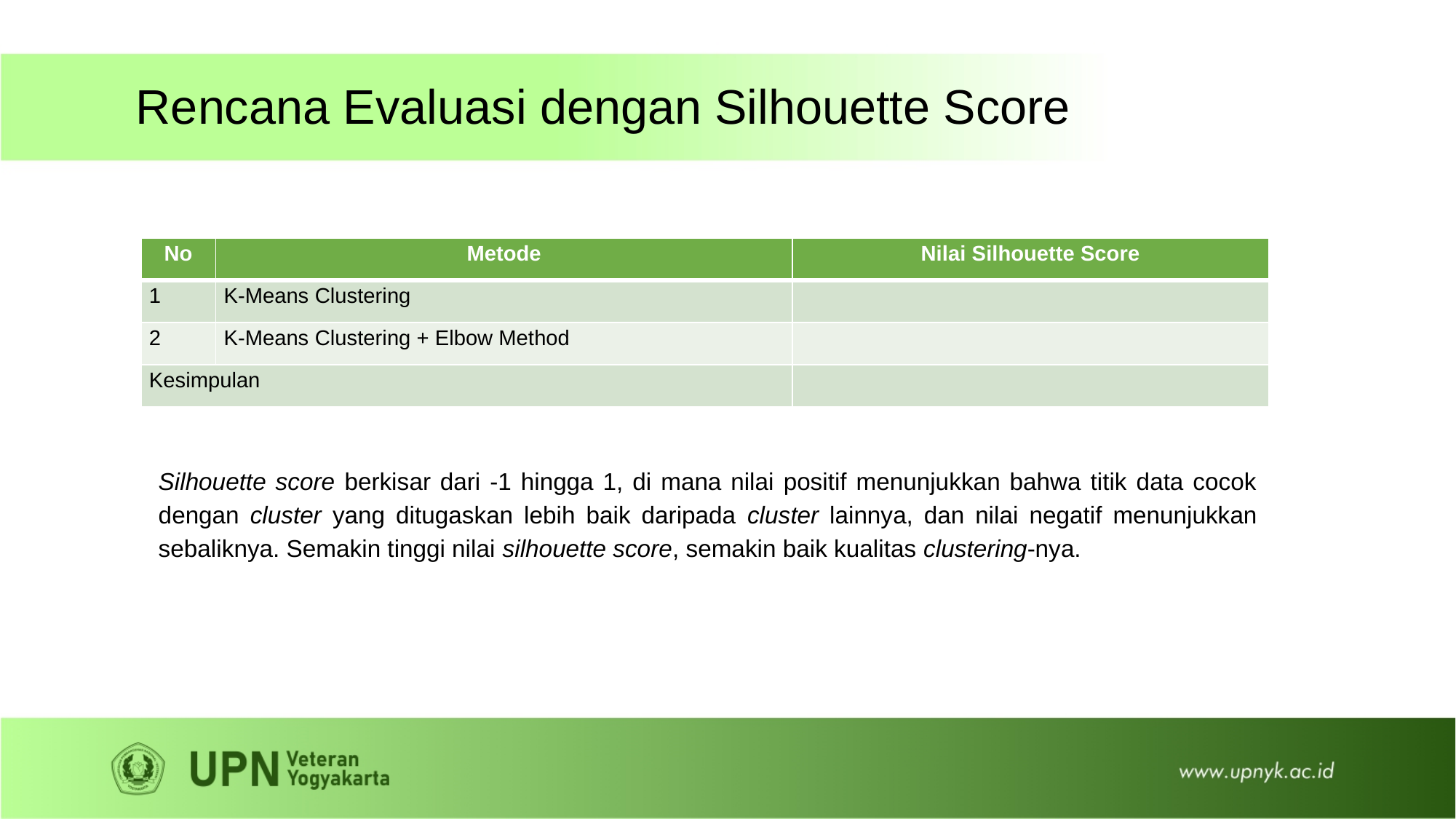

Rencana Evaluasi dengan Silhouette Score
| No | Metode | Nilai Silhouette Score |
| --- | --- | --- |
| 1 | K-Means Clustering |  |
| 2 | K-Means Clustering + Elbow Method |  |
| Kesimpulan |  |  |
Silhouette score berkisar dari -1 hingga 1, di mana nilai positif menunjukkan bahwa titik data cocok dengan cluster yang ditugaskan lebih baik daripada cluster lainnya, dan nilai negatif menunjukkan sebaliknya. Semakin tinggi nilai silhouette score, semakin baik kualitas clustering-nya.